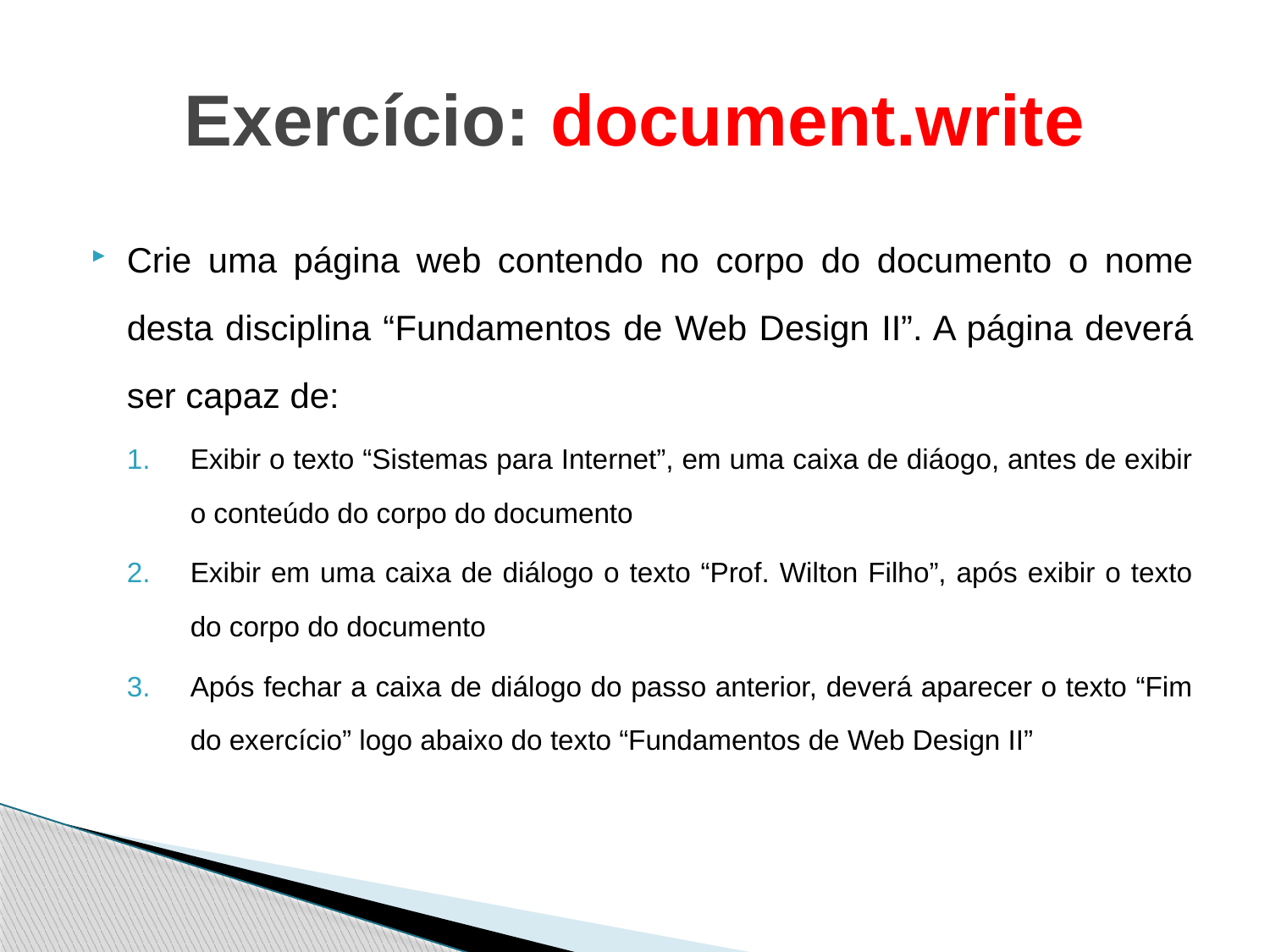

# Exercício: document.write
Crie uma página web contendo no corpo do documento o nome desta disciplina “Fundamentos de Web Design II”. A página deverá ser capaz de:
Exibir o texto “Sistemas para Internet”, em uma caixa de diáogo, antes de exibir o conteúdo do corpo do documento
Exibir em uma caixa de diálogo o texto “Prof. Wilton Filho”, após exibir o texto do corpo do documento
Após fechar a caixa de diálogo do passo anterior, deverá aparecer o texto “Fim do exercício” logo abaixo do texto “Fundamentos de Web Design II”